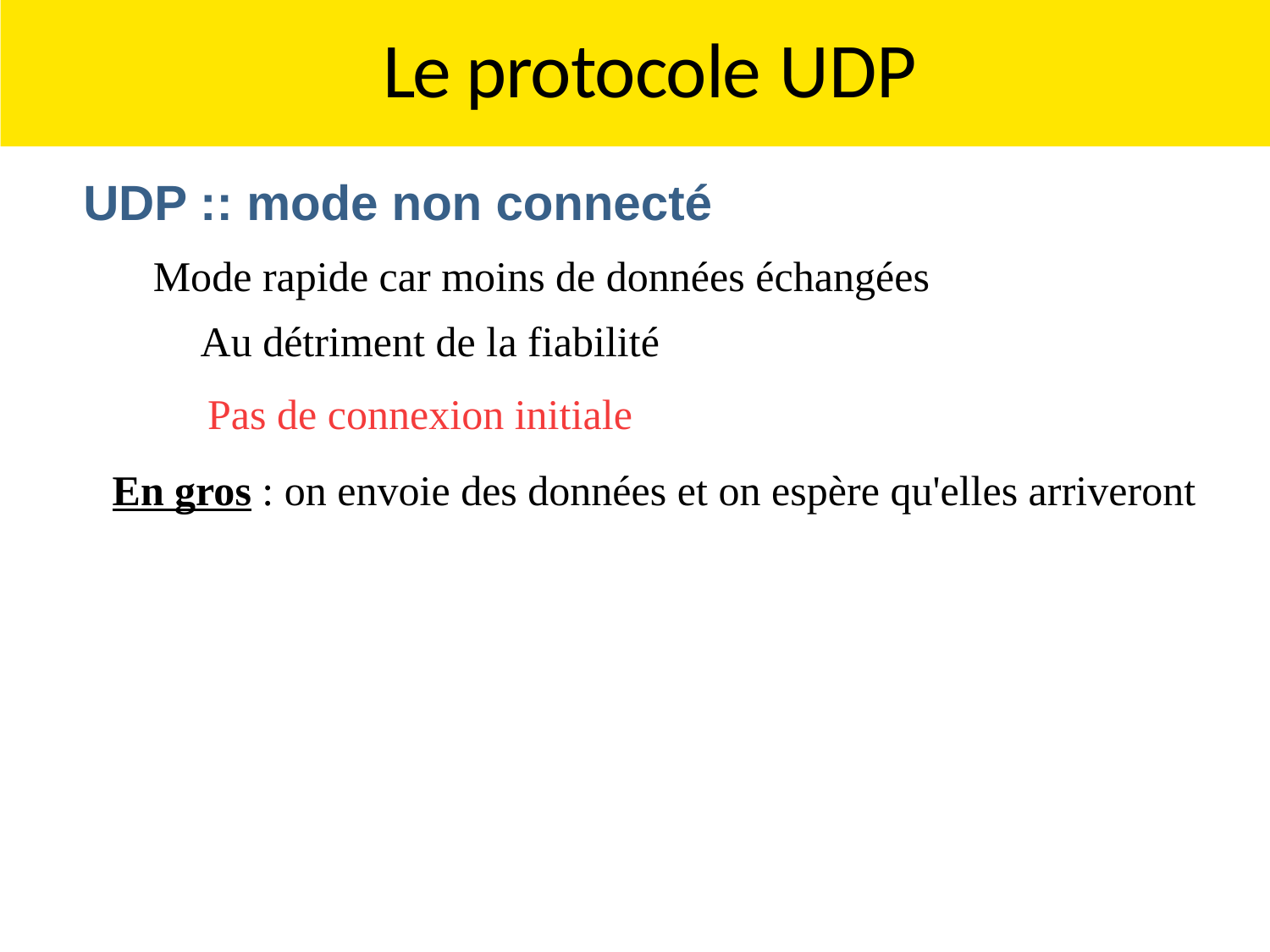

# Le protocole UDP
UDP :: mode non connecté
Mode rapide car moins de données échangées
Au détriment de la fiabilité
Pas de connexion initiale
En gros : on envoie des données et on espère qu'elles arriveront